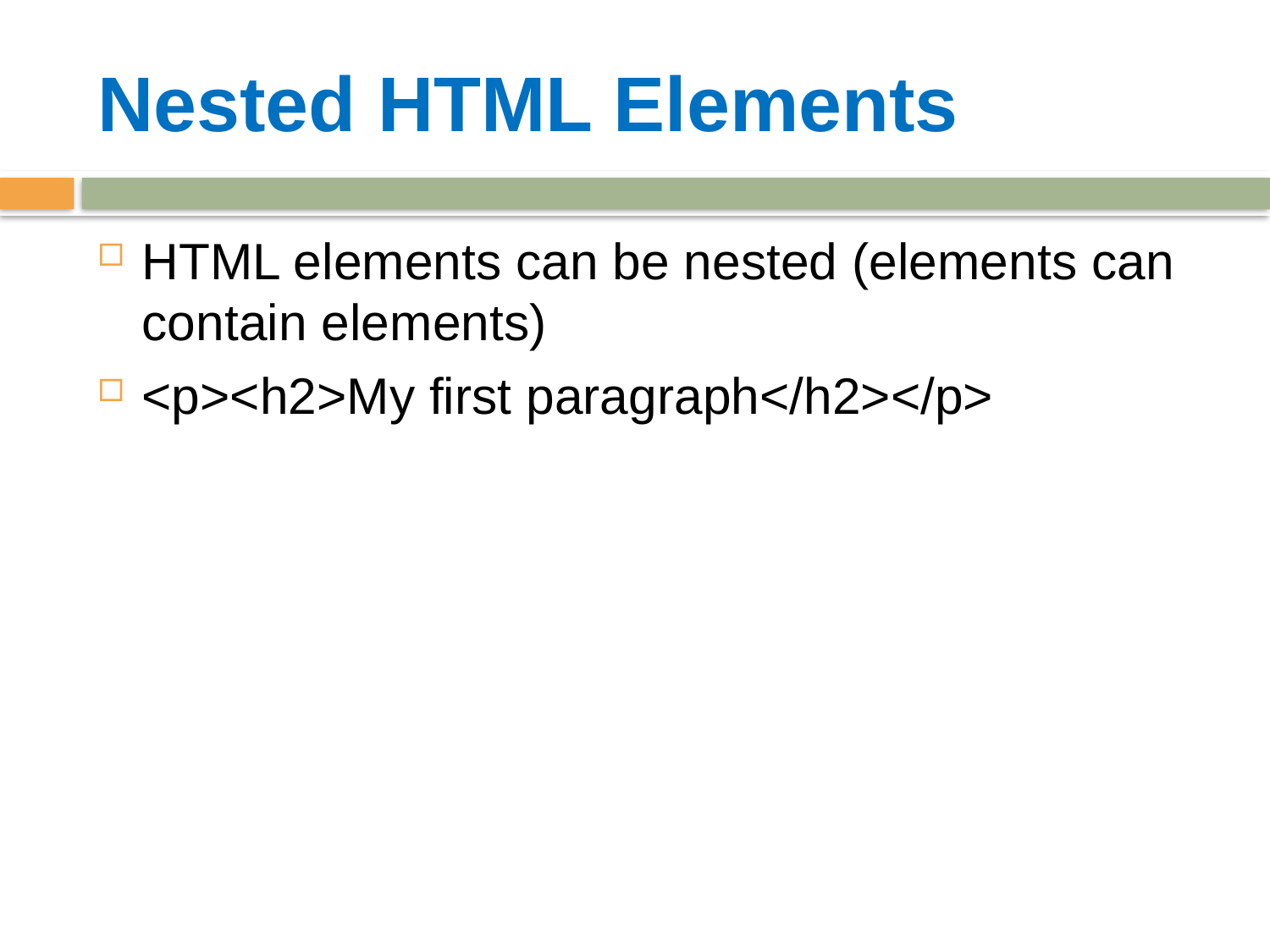

# Nested HTML Elements
HTML elements can be nested (elements can contain elements)
<p><h2>My first paragraph</h2></p>